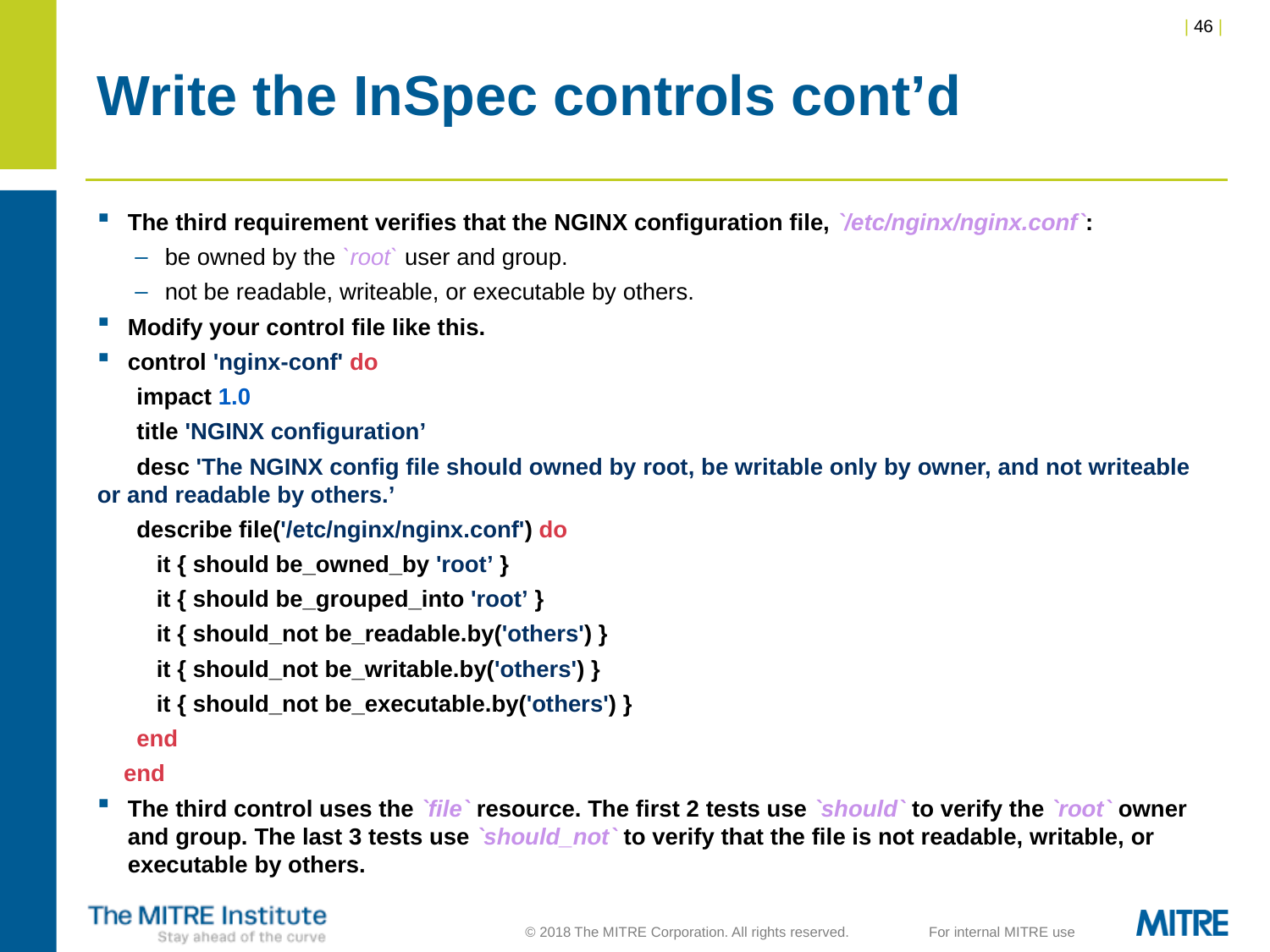

# Write the InSpec controls cont’d
The third requirement verifies that the NGINX configuration file, `/etc/nginx/nginx.conf`:
be owned by the `root` user and group.
not be readable, writeable, or executable by others.
Modify your control file like this.
control 'nginx-conf' do
      impact 1.0
      title 'NGINX configuration’
      desc 'The NGINX config file should owned by root, be writable only by owner, and not writeable or and readable by others.’
      describe file('/etc/nginx/nginx.conf') do
         it { should be_owned_by 'root’ }
         it { should be_grouped_into 'root’ }
         it { should_not be_readable.by('others') }
         it { should_not be_writable.by('others') }
         it { should_not be_executable.by('others') }
      end
    end
The third control uses the `file` resource. The first 2 tests use `should` to verify the `root` owner and group. The last 3 tests use `should_not` to verify that the file is not readable, writable, or executable by others.